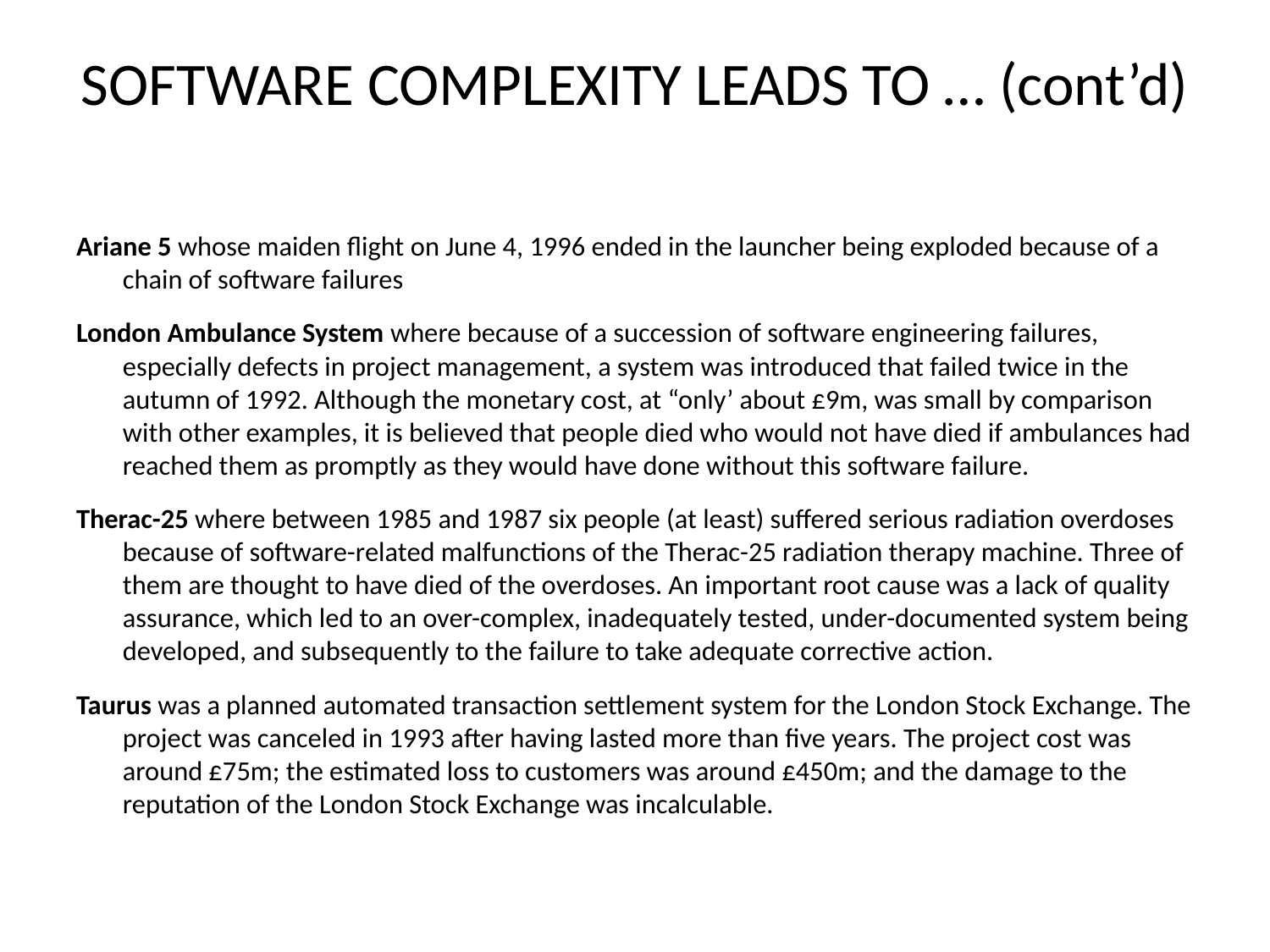

# SOFTWARE COMPLEXITY LEADS TO … (cont’d)
Ariane 5 whose maiden flight on June 4, 1996 ended in the launcher being exploded because of a chain of software failures
London Ambulance System where because of a succession of software engineering failures, especially defects in project management, a system was introduced that failed twice in the autumn of 1992. Although the monetary cost, at “only’ about £9m, was small by comparison with other examples, it is believed that people died who would not have died if ambulances had reached them as promptly as they would have done without this software failure.
Therac-25 where between 1985 and 1987 six people (at least) suffered serious radiation overdoses because of software-related malfunctions of the Therac-25 radiation therapy machine. Three of them are thought to have died of the overdoses. An important root cause was a lack of quality assurance, which led to an over-complex, inadequately tested, under-documented system being developed, and subsequently to the failure to take adequate corrective action.
Taurus was a planned automated transaction settlement system for the London Stock Exchange. The project was canceled in 1993 after having lasted more than five years. The project cost was around £75m; the estimated loss to customers was around £450m; and the damage to the reputation of the London Stock Exchange was incalculable.